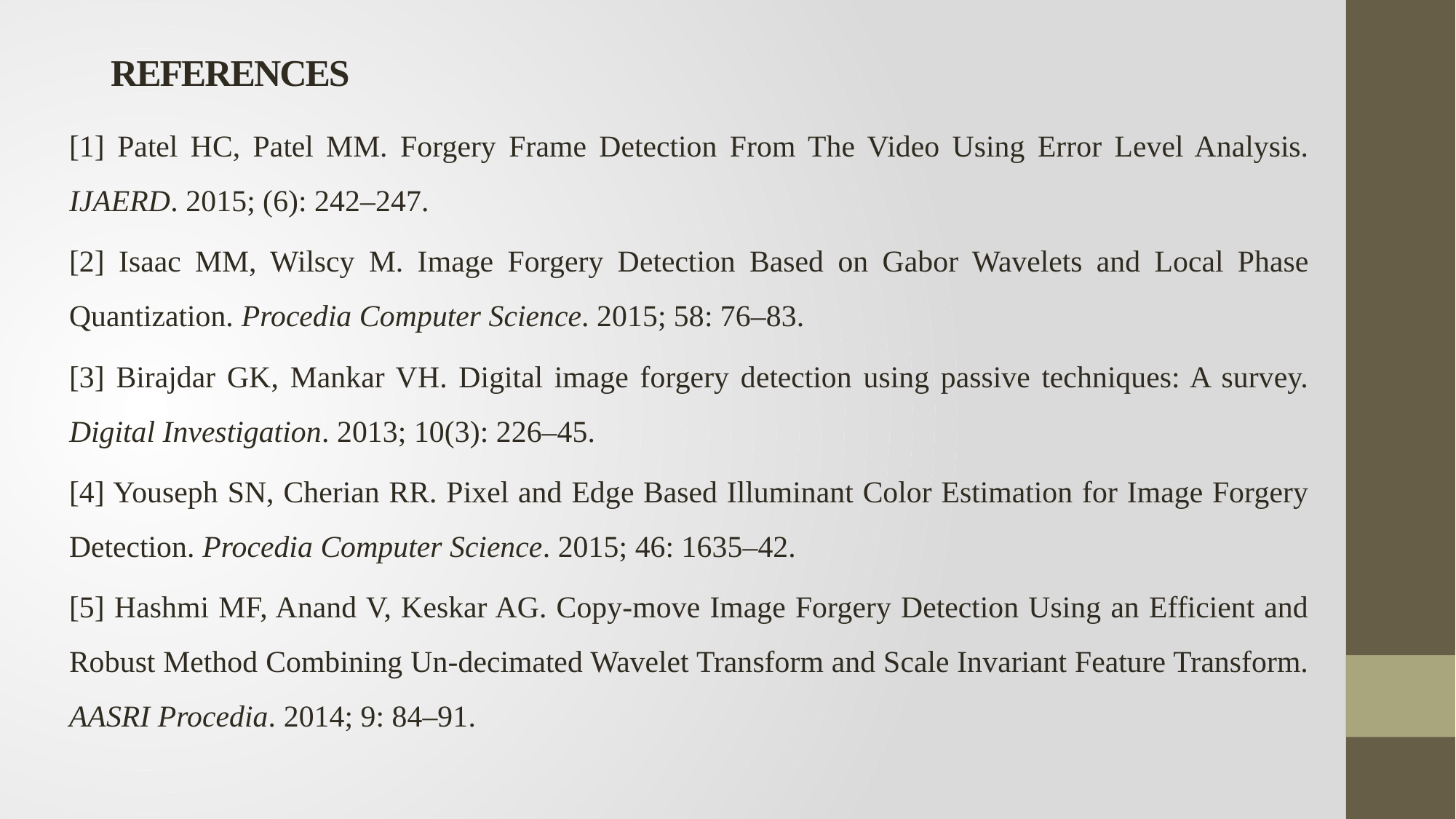

# REFERENCES
[1] Patel HC, Patel MM. Forgery Frame Detection From The Video Using Error Level Analysis. IJAERD. 2015; (6): 242–247.
[2] Isaac MM, Wilscy M. Image Forgery Detection Based on Gabor Wavelets and Local Phase Quantization. Procedia Computer Science. 2015; 58: 76–83.
[3] Birajdar GK, Mankar VH. Digital image forgery detection using passive techniques: A survey. Digital Investigation. 2013; 10(3): 226–45.
[4] Youseph SN, Cherian RR. Pixel and Edge Based Illuminant Color Estimation for Image Forgery Detection. Procedia Computer Science. 2015; 46: 1635–42.
[5] Hashmi MF, Anand V, Keskar AG. Copy-move Image Forgery Detection Using an Efficient and Robust Method Combining Un-decimated Wavelet Transform and Scale Invariant Feature Transform. AASRI Procedia. 2014; 9: 84–91.